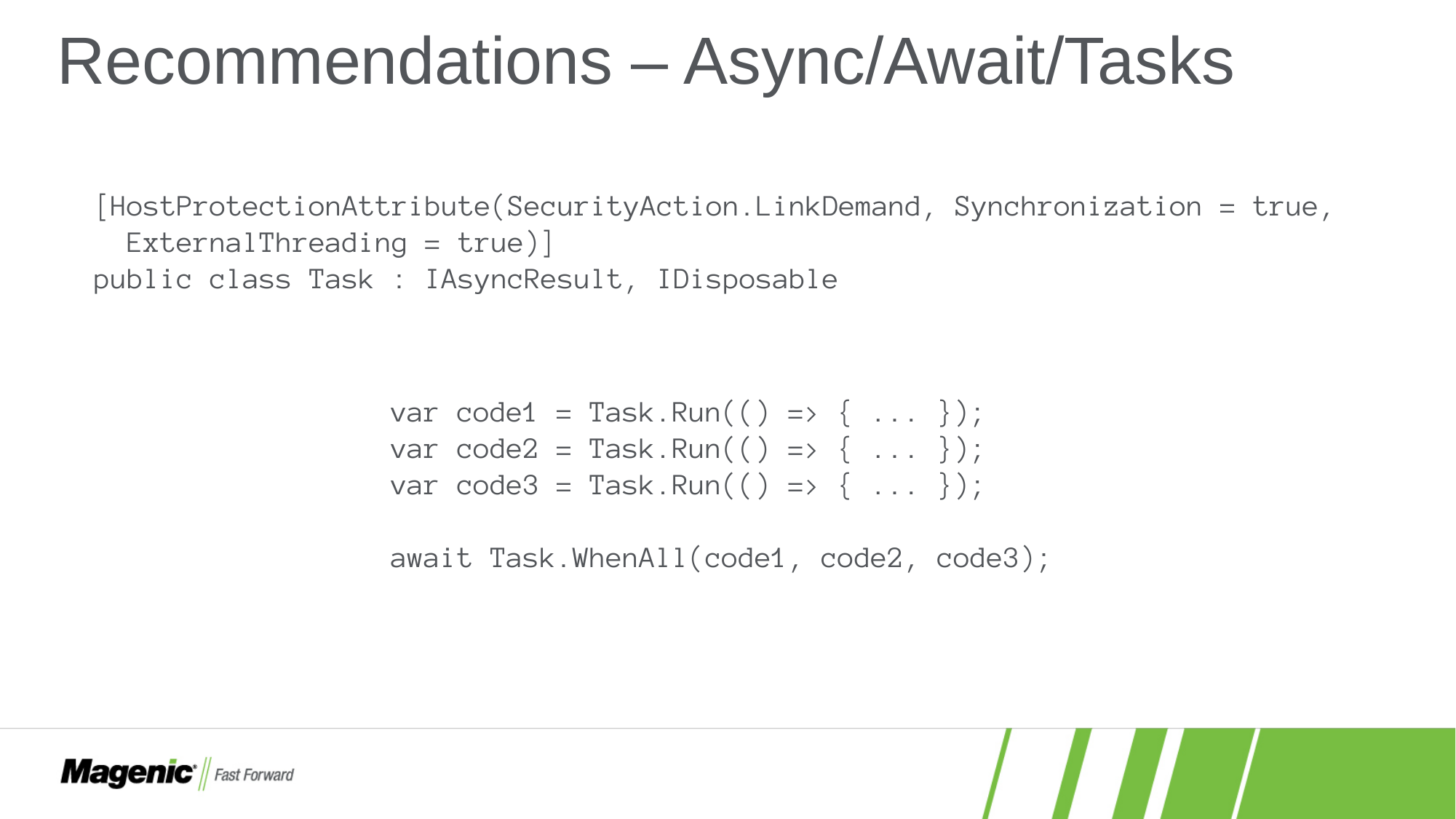

# Recommendations – Async/Await/Tasks
[HostProtectionAttribute(SecurityAction.LinkDemand, Synchronization = true,
  ExternalThreading = true)]
public class Task : IAsyncResult, IDisposable
var code1 = Task.Run(() => { ... });
var code2 = Task.Run(() => { ... });
var code3 = Task.Run(() => { ... });

await Task.WhenAll(code1, code2, code3);